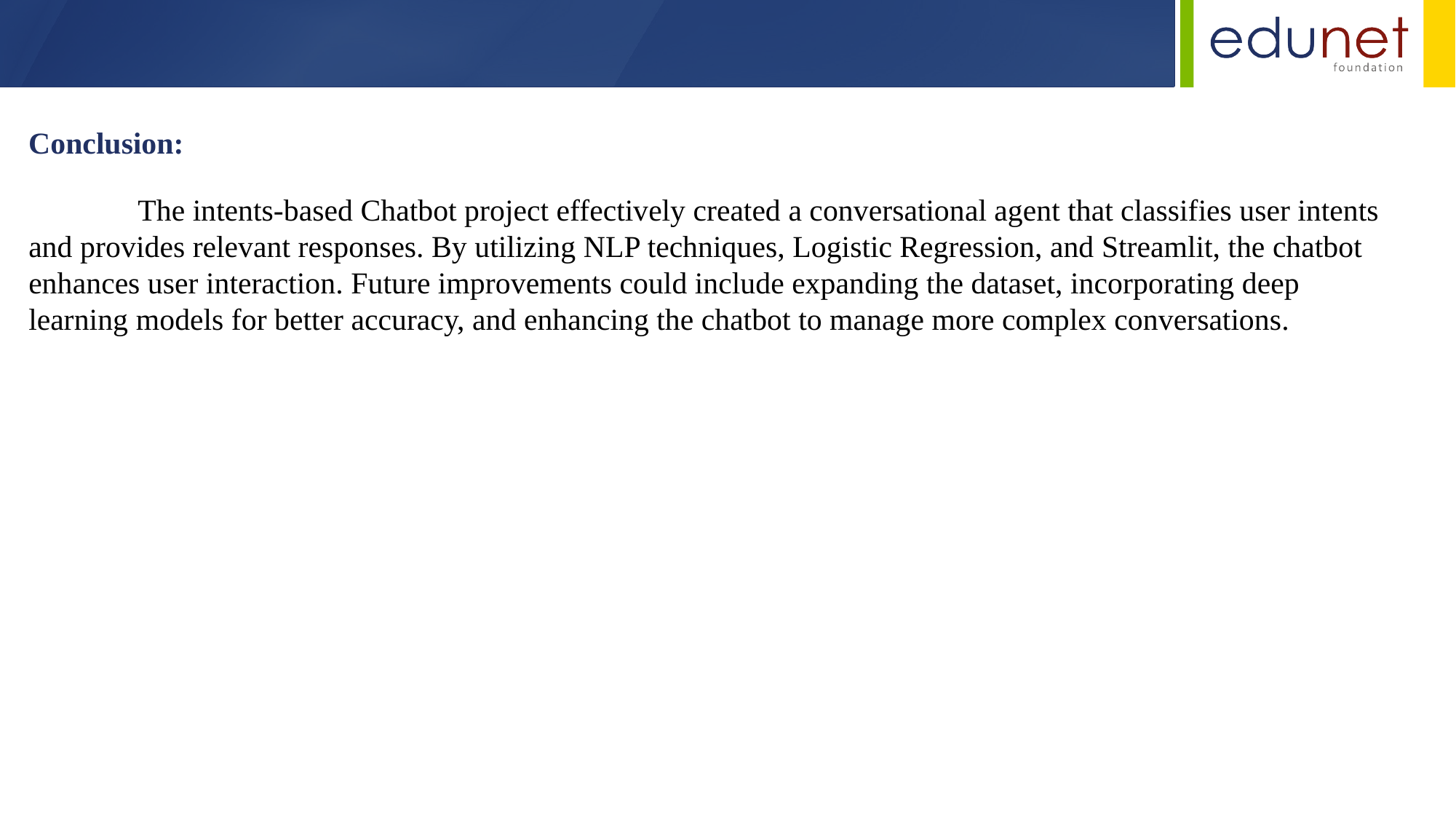

Conclusion:
	The intents-based Chatbot project effectively created a conversational agent that classifies user intents and provides relevant responses. By utilizing NLP techniques, Logistic Regression, and Streamlit, the chatbot enhances user interaction. Future improvements could include expanding the dataset, incorporating deep learning models for better accuracy, and enhancing the chatbot to manage more complex conversations.